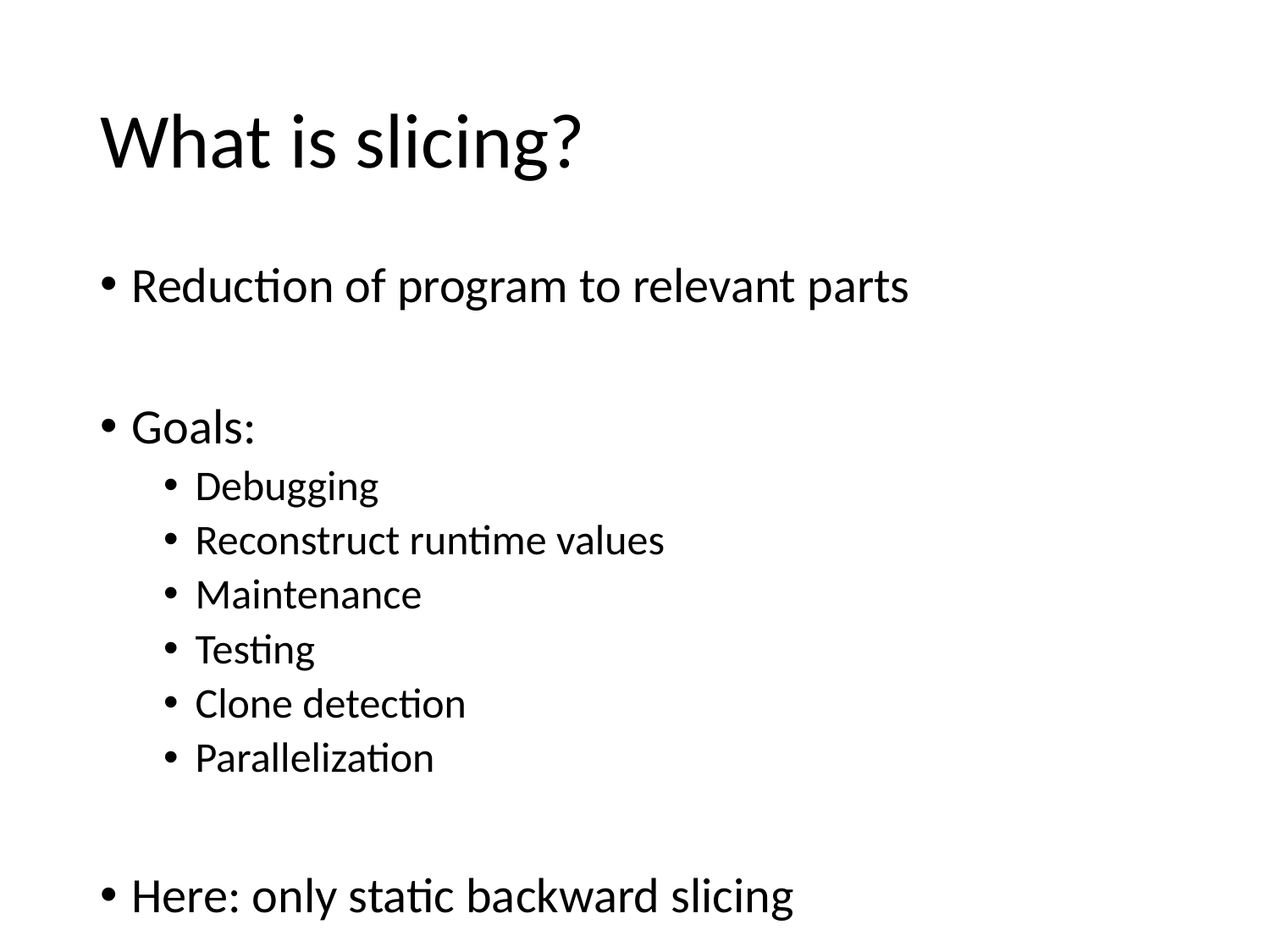

# What is slicing?
Reduction of program to relevant parts

Goals:
Debugging
Reconstruct runtime values
Maintenance
Testing
Clone detection
Parallelization

Here: only static backward slicing